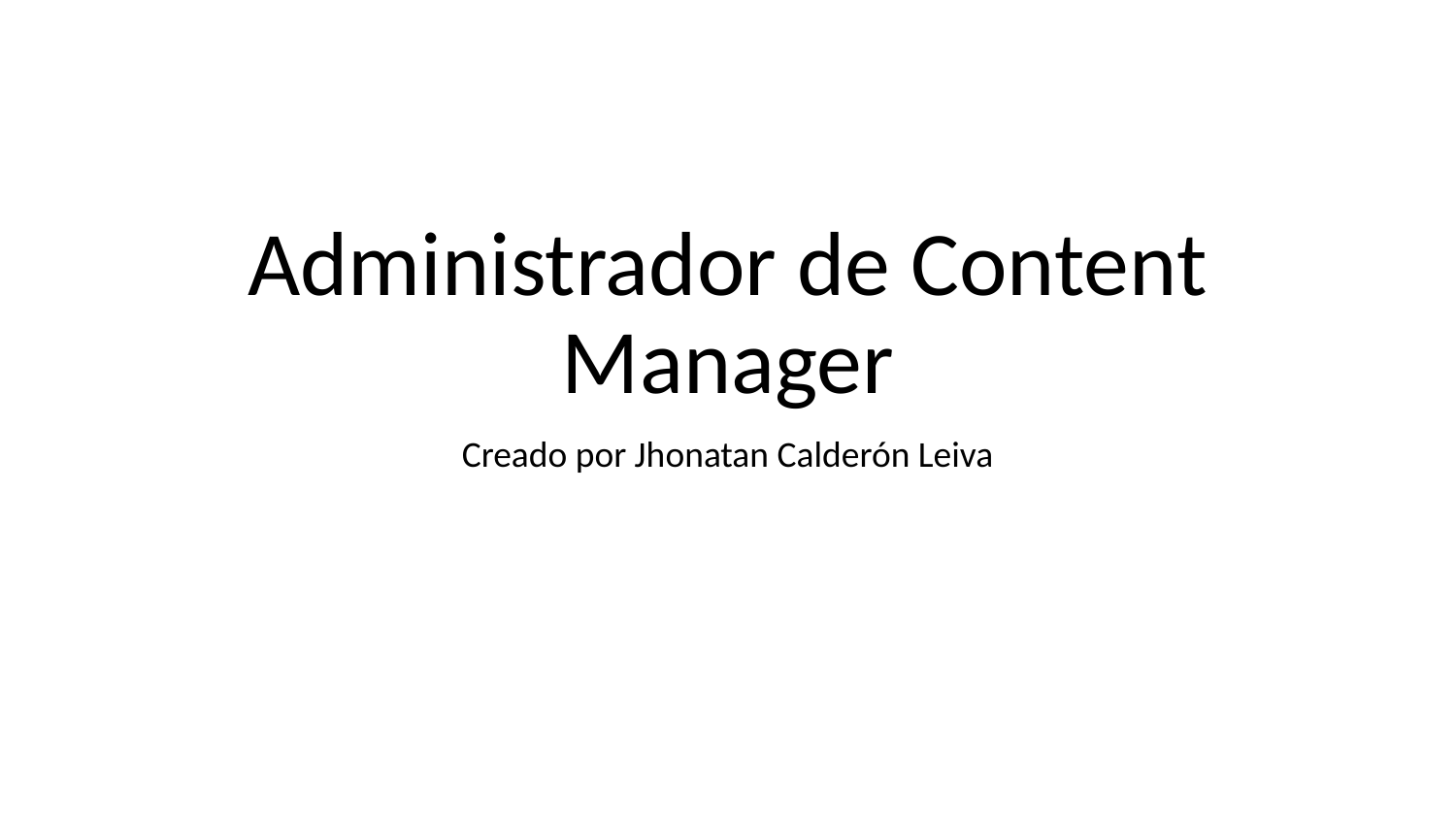

# Administrador de Content Manager
Creado por Jhonatan Calderón Leiva